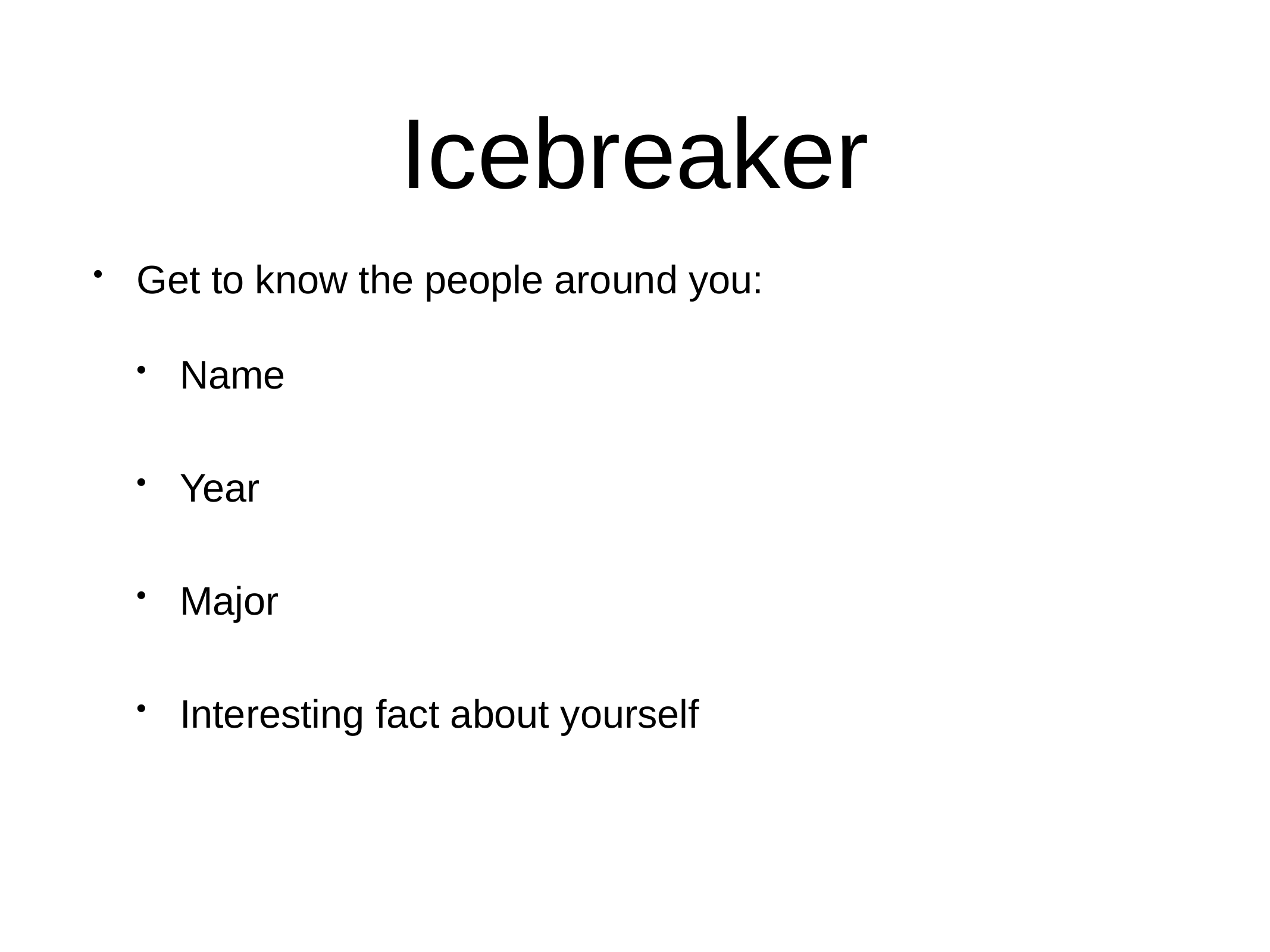

# Icebreaker
Get to know the people around you:

Name

Year

Major

Interesting fact about yourself